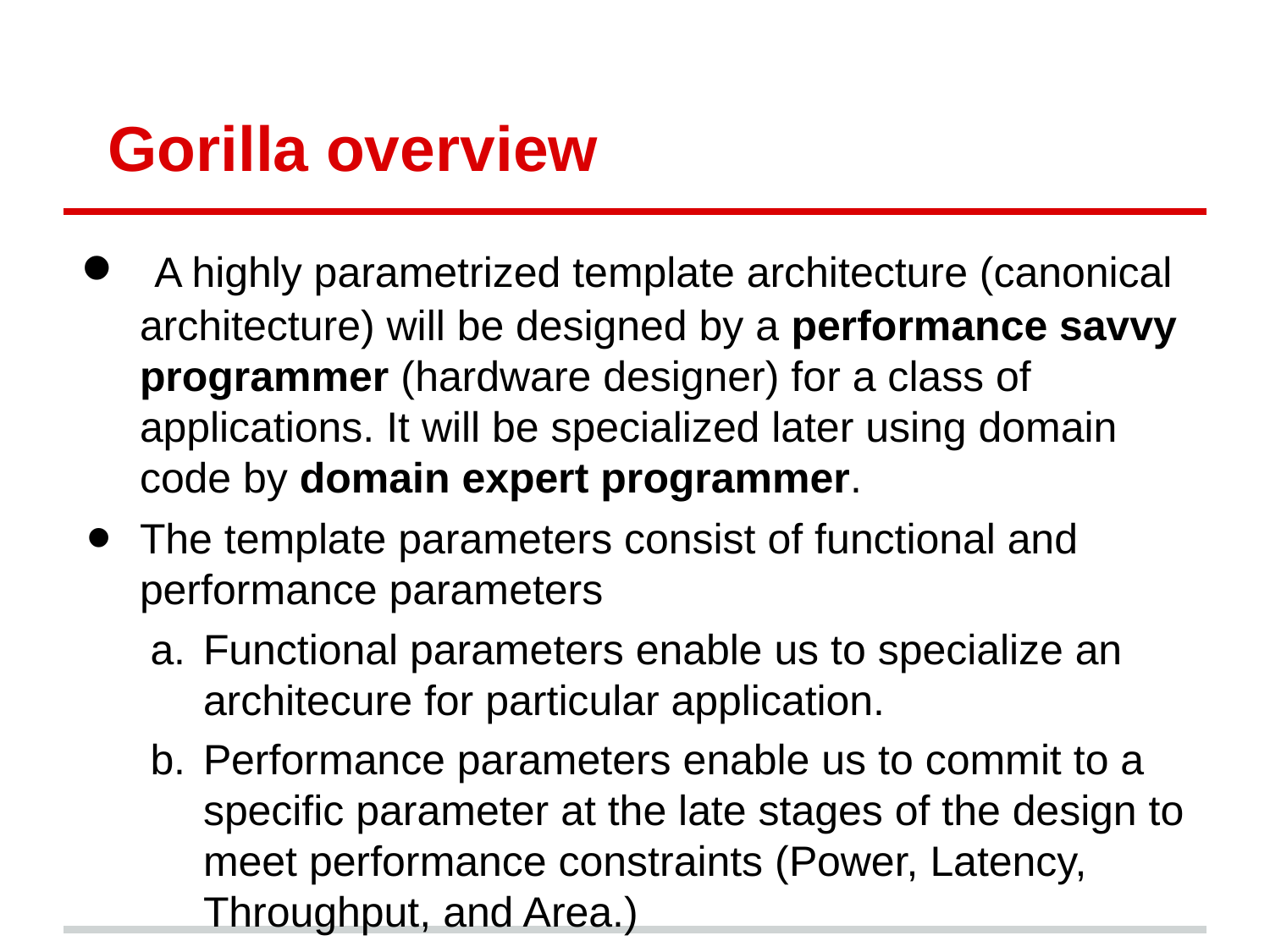

# Gorilla overview
 A highly parametrized template architecture (canonical architecture) will be designed by a performance savvy programmer (hardware designer) for a class of applications. It will be specialized later using domain code by domain expert programmer.
The template parameters consist of functional and performance parameters
Functional parameters enable us to specialize an architecure for particular application.
Performance parameters enable us to commit to a specific parameter at the late stages of the design to meet performance constraints (Power, Latency, Throughput, and Area.)